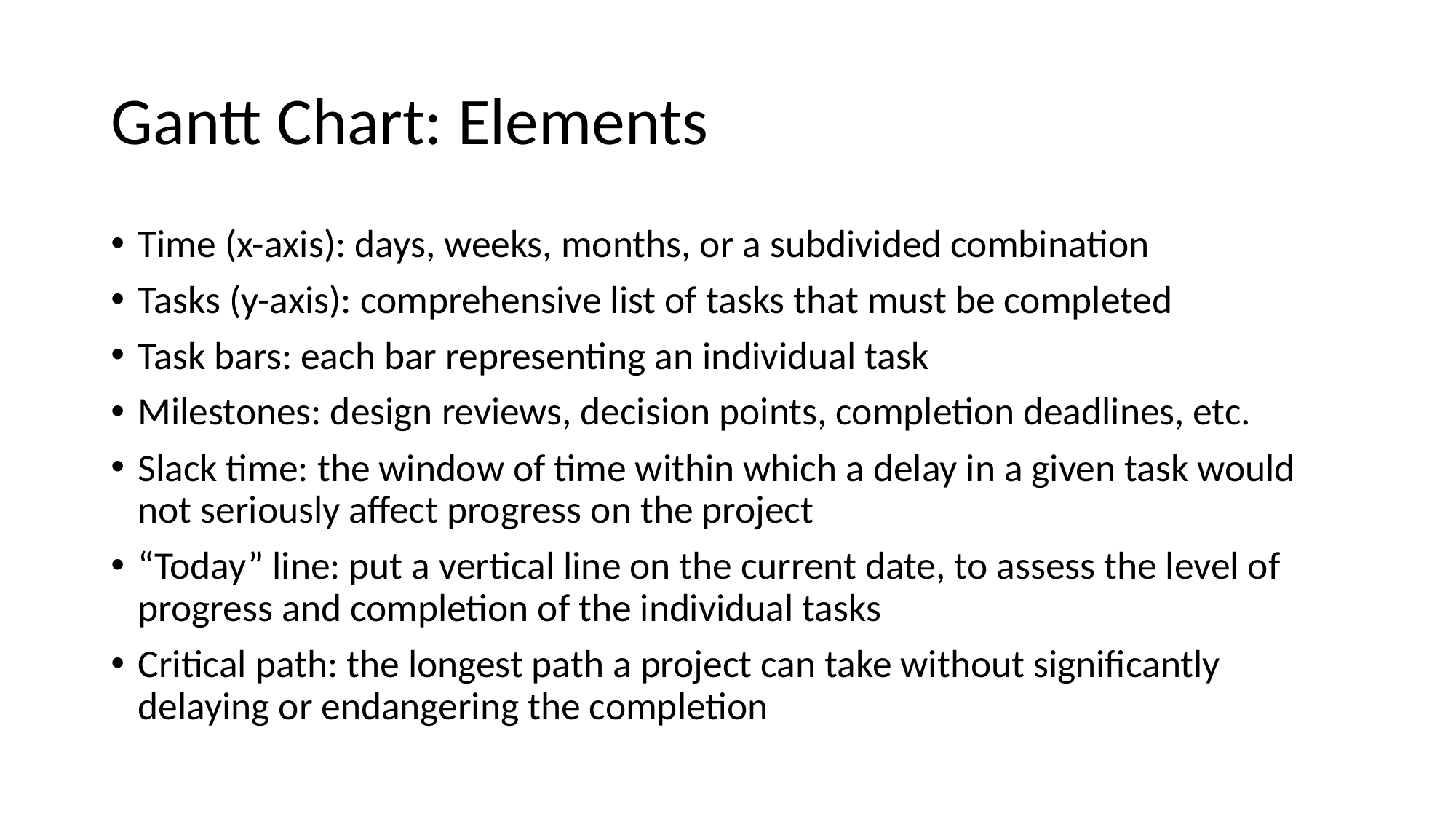

# Gantt Chart: Elements
Time (x-axis): days, weeks, months, or a subdivided combination
Tasks (y-axis): comprehensive list of tasks that must be completed
Task bars: each bar representing an individual task
Milestones: design reviews, decision points, completion deadlines, etc.
Slack time: the window of time within which a delay in a given task would not seriously affect progress on the project
“Today” line: put a vertical line on the current date, to assess the level of progress and completion of the individual tasks
Critical path: the longest path a project can take without significantly delaying or endangering the completion